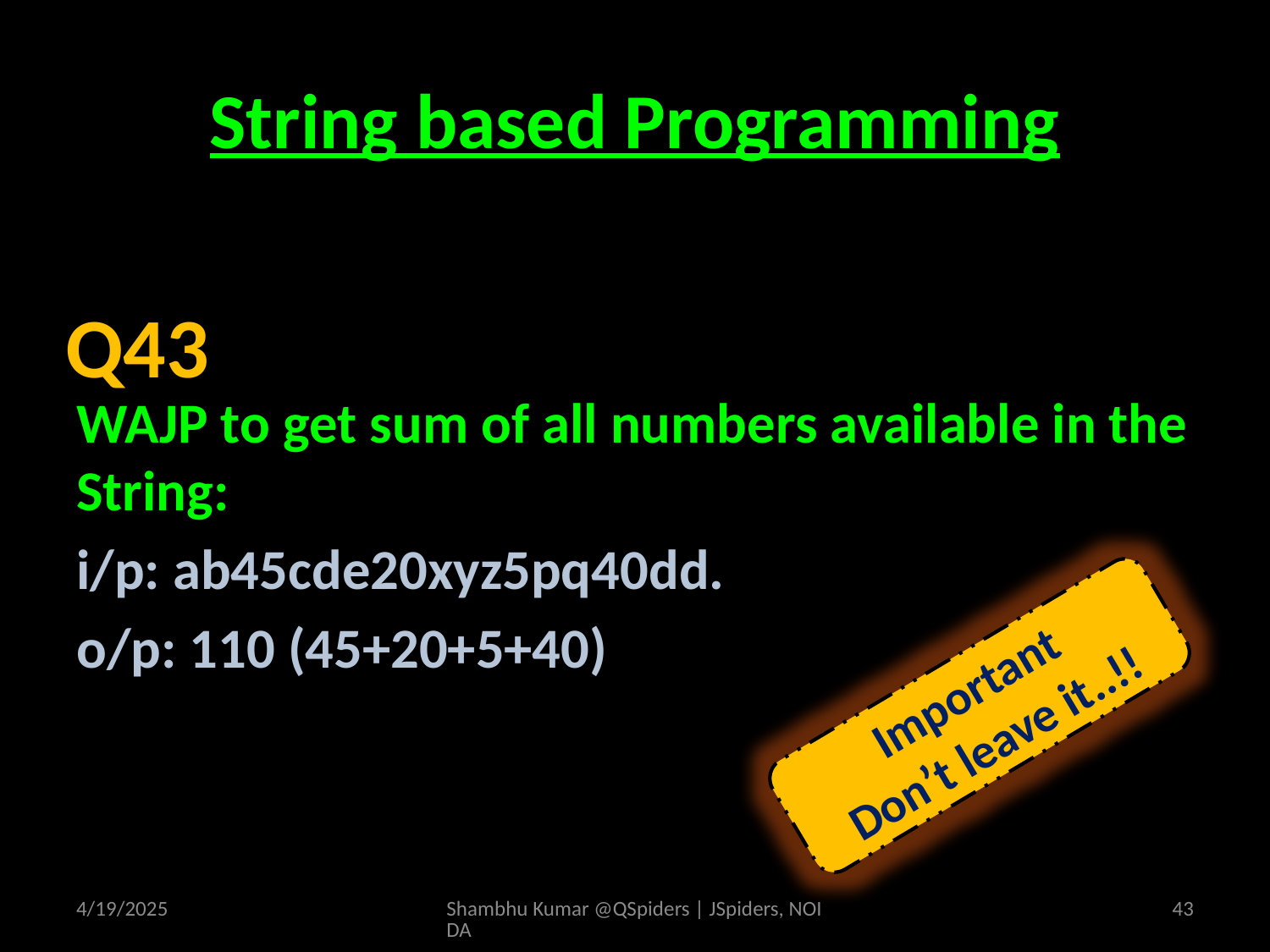

# String based Programming

WAJP to get sum of all numbers available in the String:
i/p: ab45cde20xyz5pq40dd.
o/p: 110 (45+20+5+40)
Q43
Important
Don’t leave it..!!
4/19/2025
Shambhu Kumar @QSpiders | JSpiders, NOIDA
43